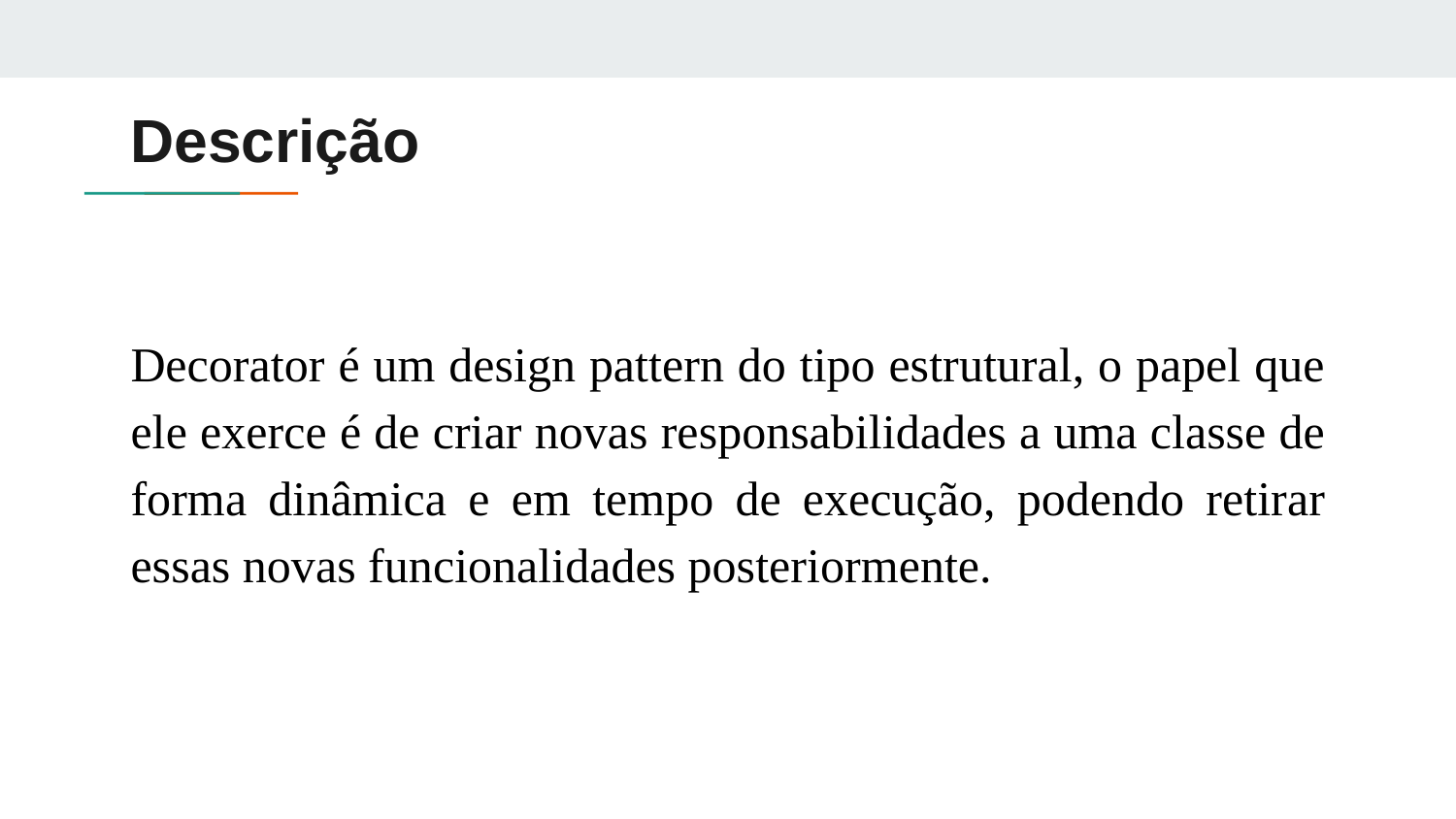

# Descrição
Decorator é um design pattern do tipo estrutural, o papel que ele exerce é de criar novas responsabilidades a uma classe de forma dinâmica e em tempo de execução, podendo retirar essas novas funcionalidades posteriormente.